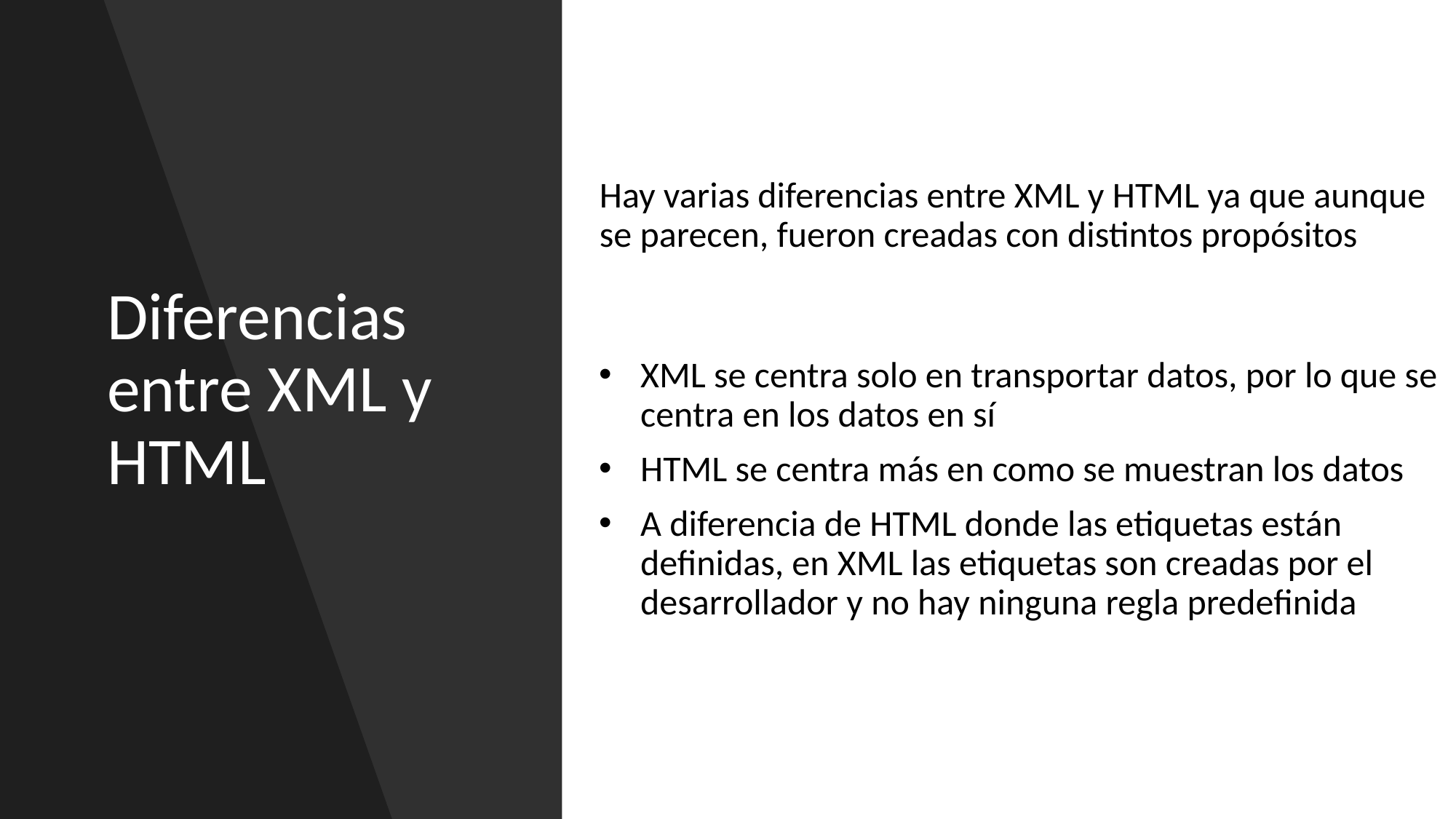

# Diferencias entre XML y HTML
Hay varias diferencias entre XML y HTML ya que aunque se parecen, fueron creadas con distintos propósitos

XML se centra solo en transportar datos, por lo que se centra en los datos en sí
HTML se centra más en como se muestran los datos
A diferencia de HTML donde las etiquetas están definidas, en XML las etiquetas son creadas por el desarrollador y no hay ninguna regla predefinida